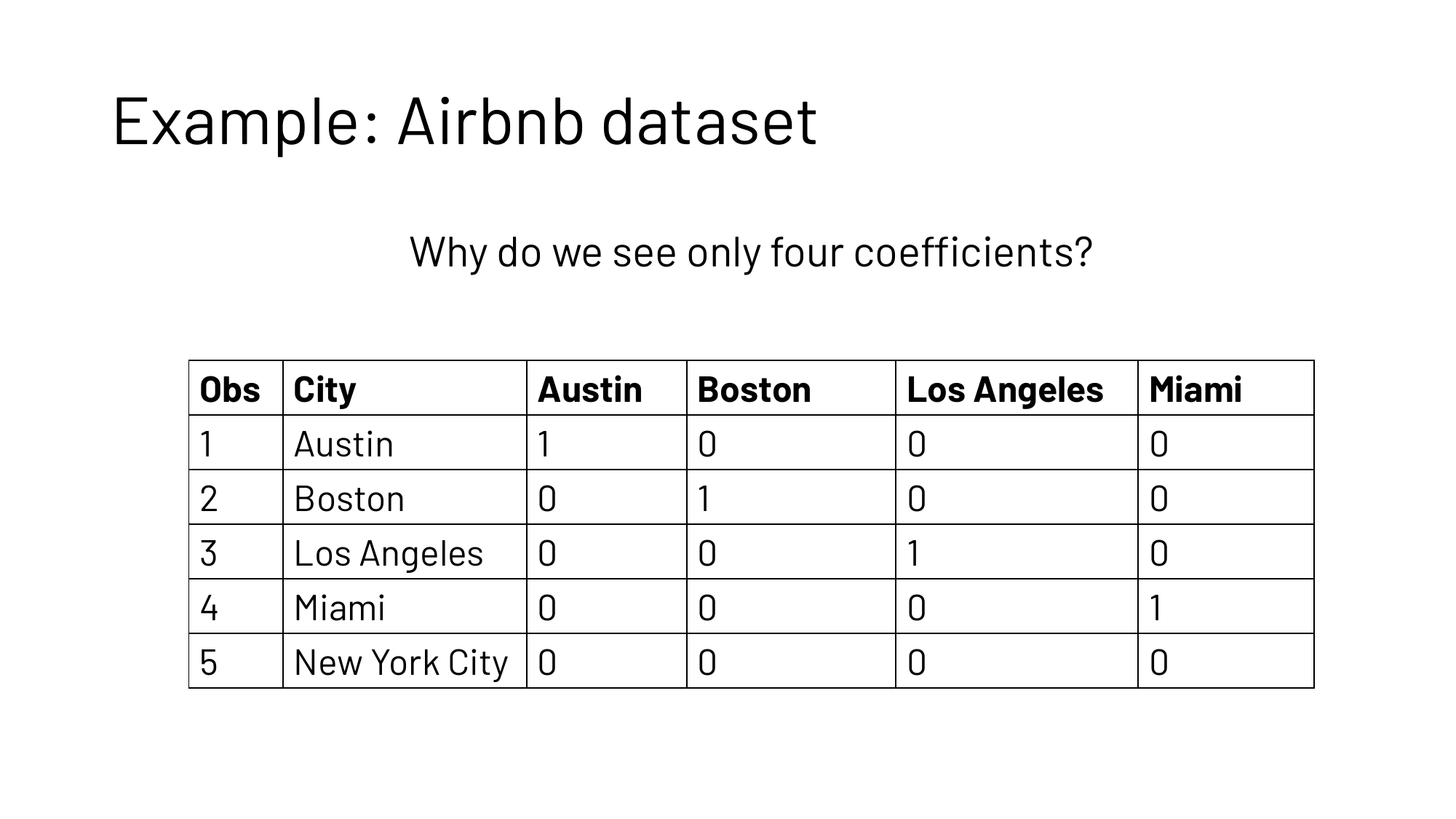

# Example: Airbnb dataset
Why do we see only four coefficients?
| Obs | City | Austin | Boston | Los Angeles | Miami |
| --- | --- | --- | --- | --- | --- |
| 1 | Austin | 1 | 0 | 0 | 0 |
| 2 | Boston | 0 | 1 | 0 | 0 |
| 3 | Los Angeles | 0 | 0 | 1 | 0 |
| 4 | Miami | 0 | 0 | 0 | 1 |
| 5 | New York City | 0 | 0 | 0 | 0 |